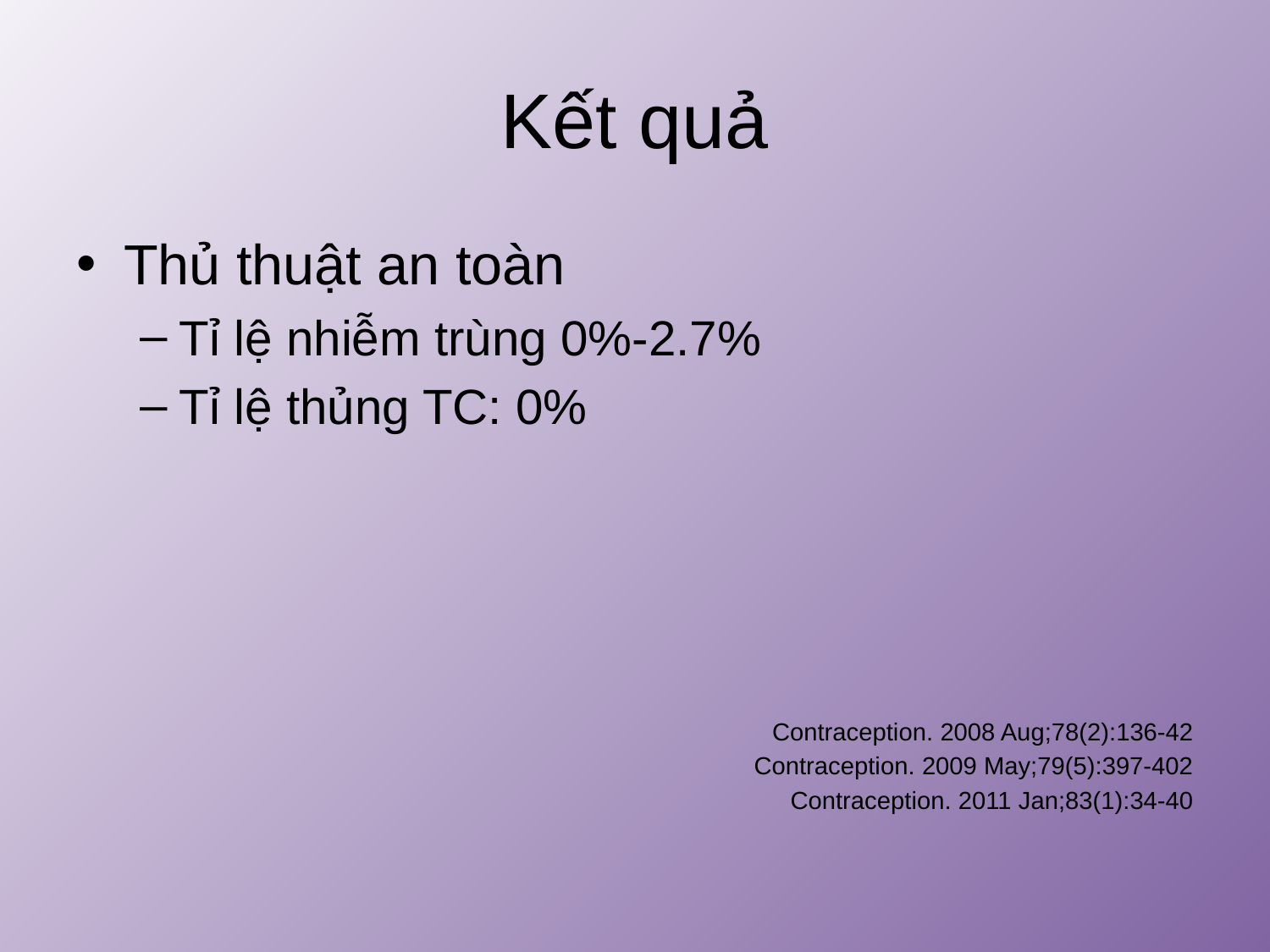

# Kết quả
Thủ thuật an toàn
Tỉ lệ nhiễm trùng 0%-2.7%
Tỉ lệ thủng TC: 0%

Contraception. 2008 Aug;78(2):136-42
Contraception. 2009 May;79(5):397-402
Contraception. 2011 Jan;83(1):34-40